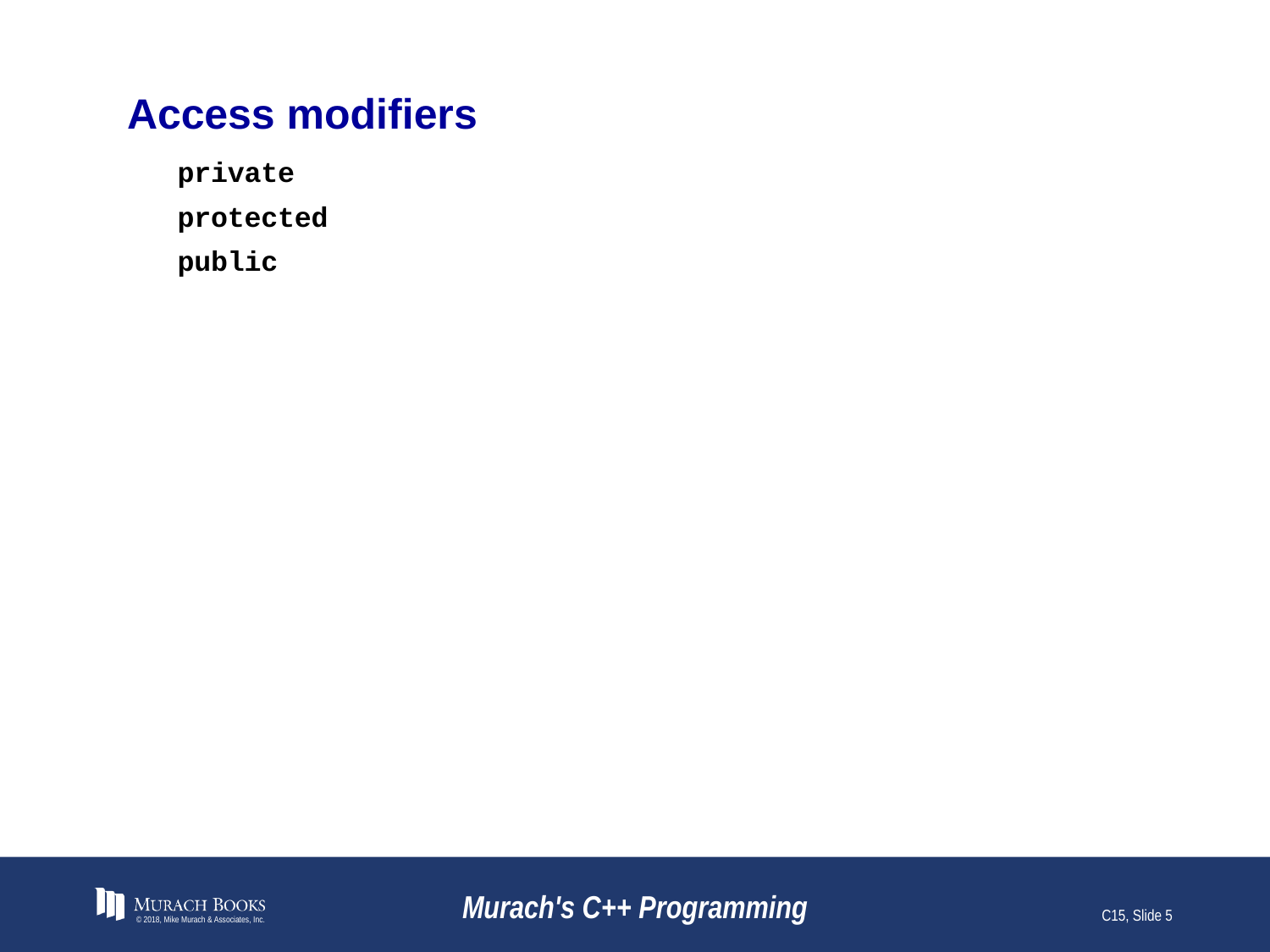

# Access modifiers
private
protected
public

© 2018, Mike Murach & Associates, Inc.
Murach's C++ Programming

C15, Slide 5